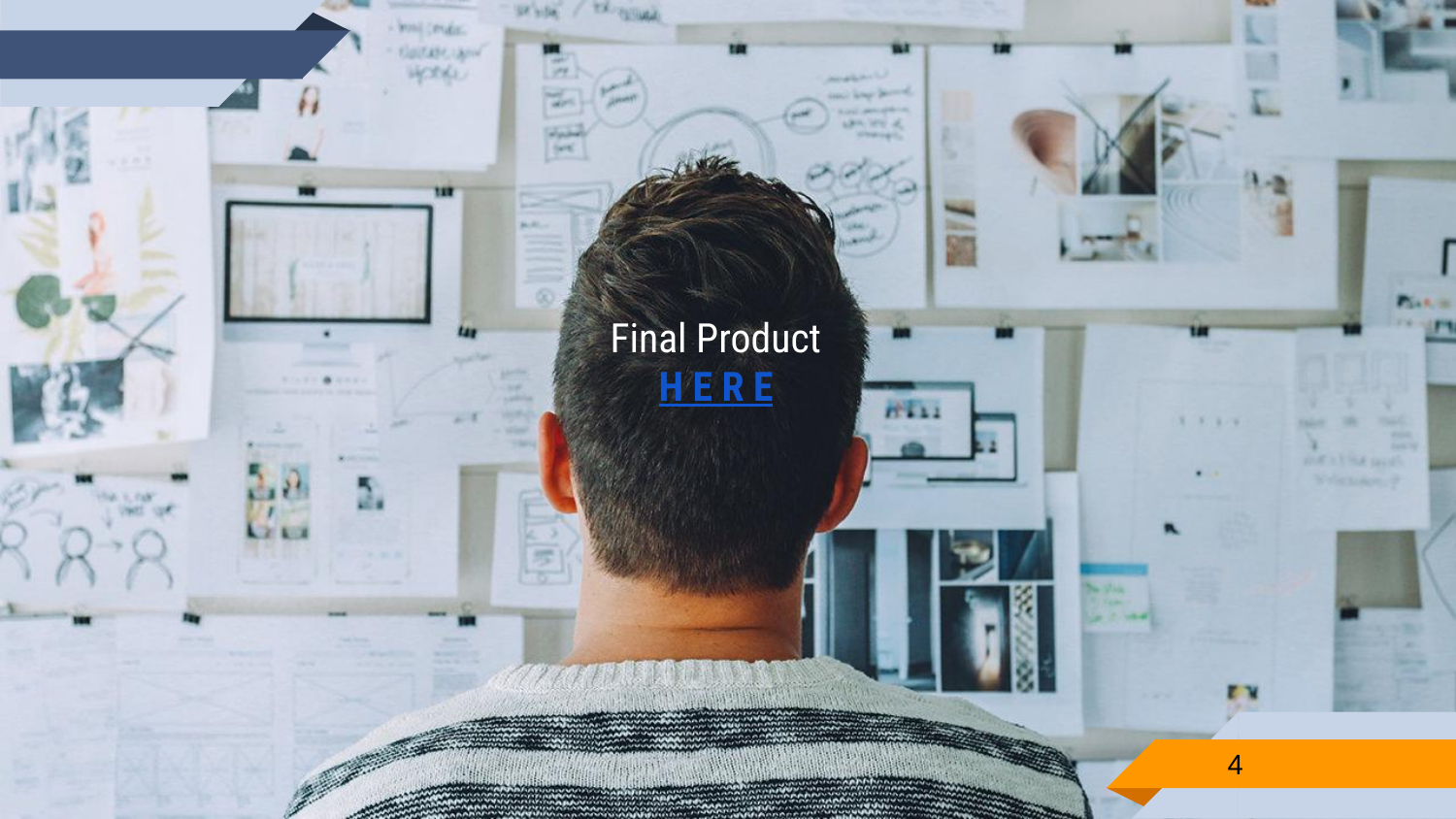

Final Product
H E R E
4